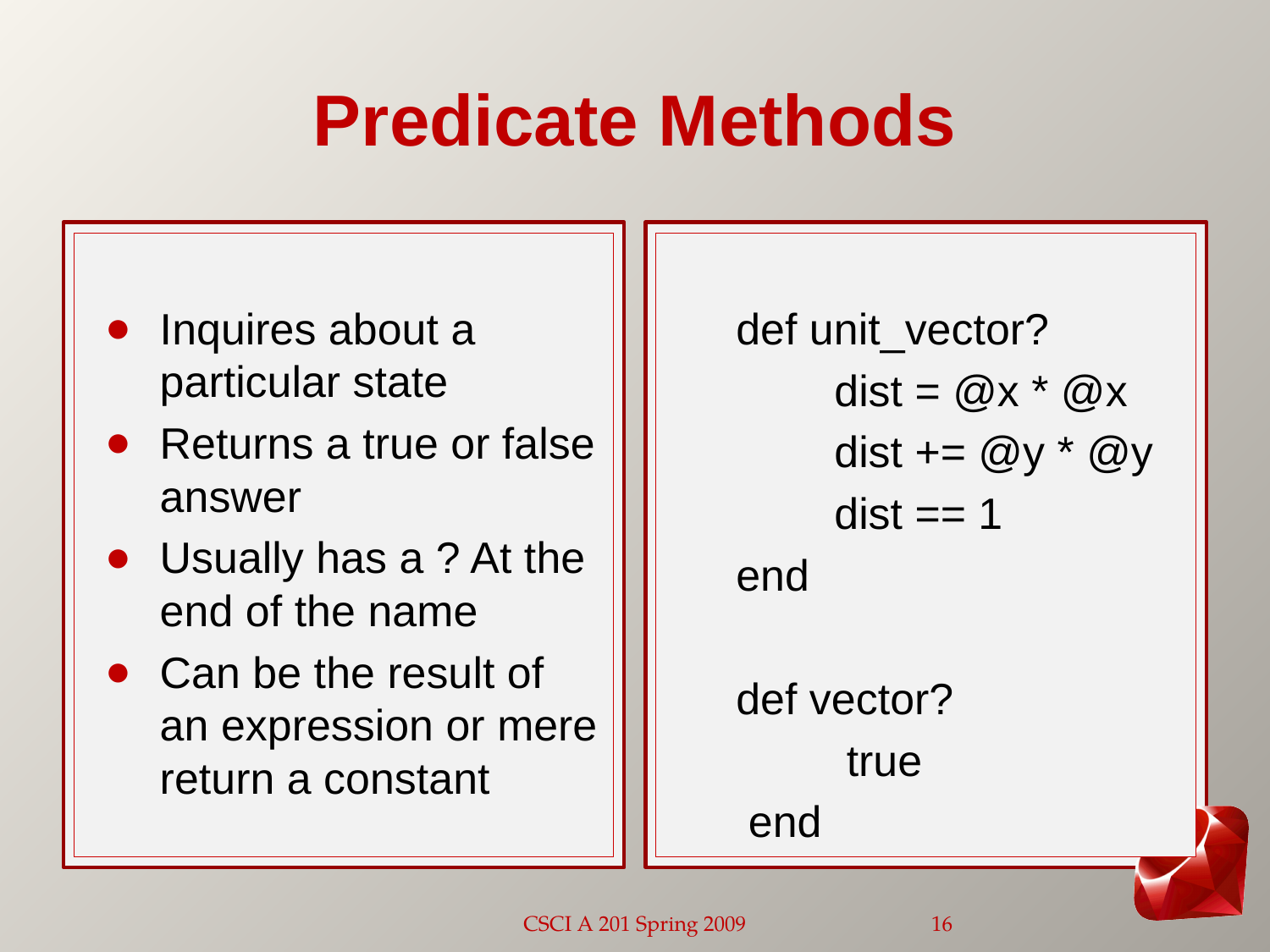

# Predicate Methods

Inquires about a particular state
Returns a true or false answer
Usually has a ? At the end of the name
Can be the result of an expression or mere return a constant

    def unit_vector?
            dist = @x * @x
            dist += @y * @y
            dist == 1
    end

    def vector?
             true
     end
CSCI A 201 Spring 2009
16